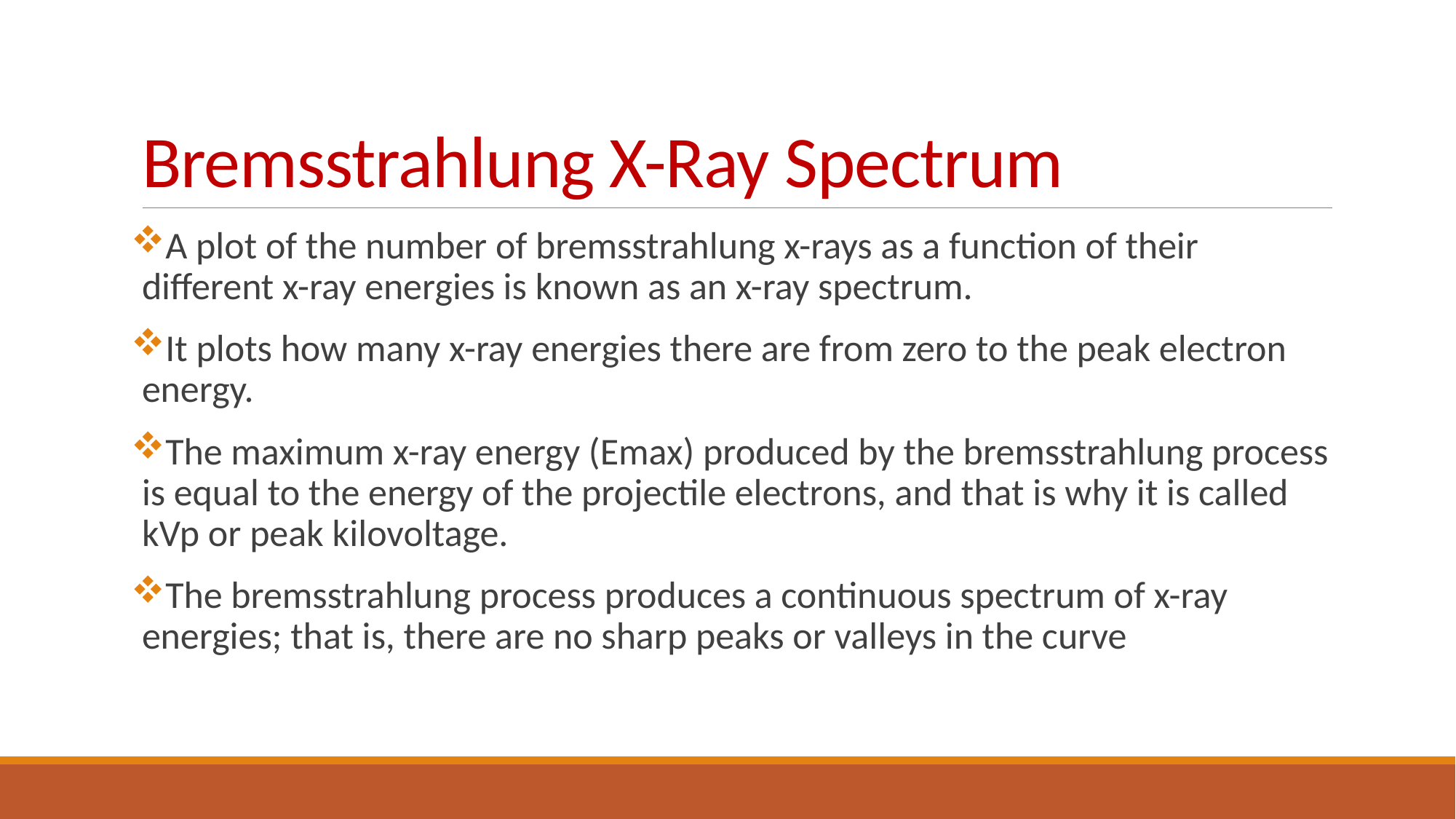

# Bremsstrahlung X-Ray Spectrum
A plot of the number of bremsstrahlung x-rays as a function of their different x-ray energies is known as an x-ray spectrum.
It plots how many x-ray energies there are from zero to the peak electron energy.
The maximum x-ray energy (Emax) produced by the bremsstrahlung process is equal to the energy of the projectile electrons, and that is why it is called kVp or peak kilovoltage.
The bremsstrahlung process produces a continuous spectrum of x-ray energies; that is, there are no sharp peaks or valleys in the curve